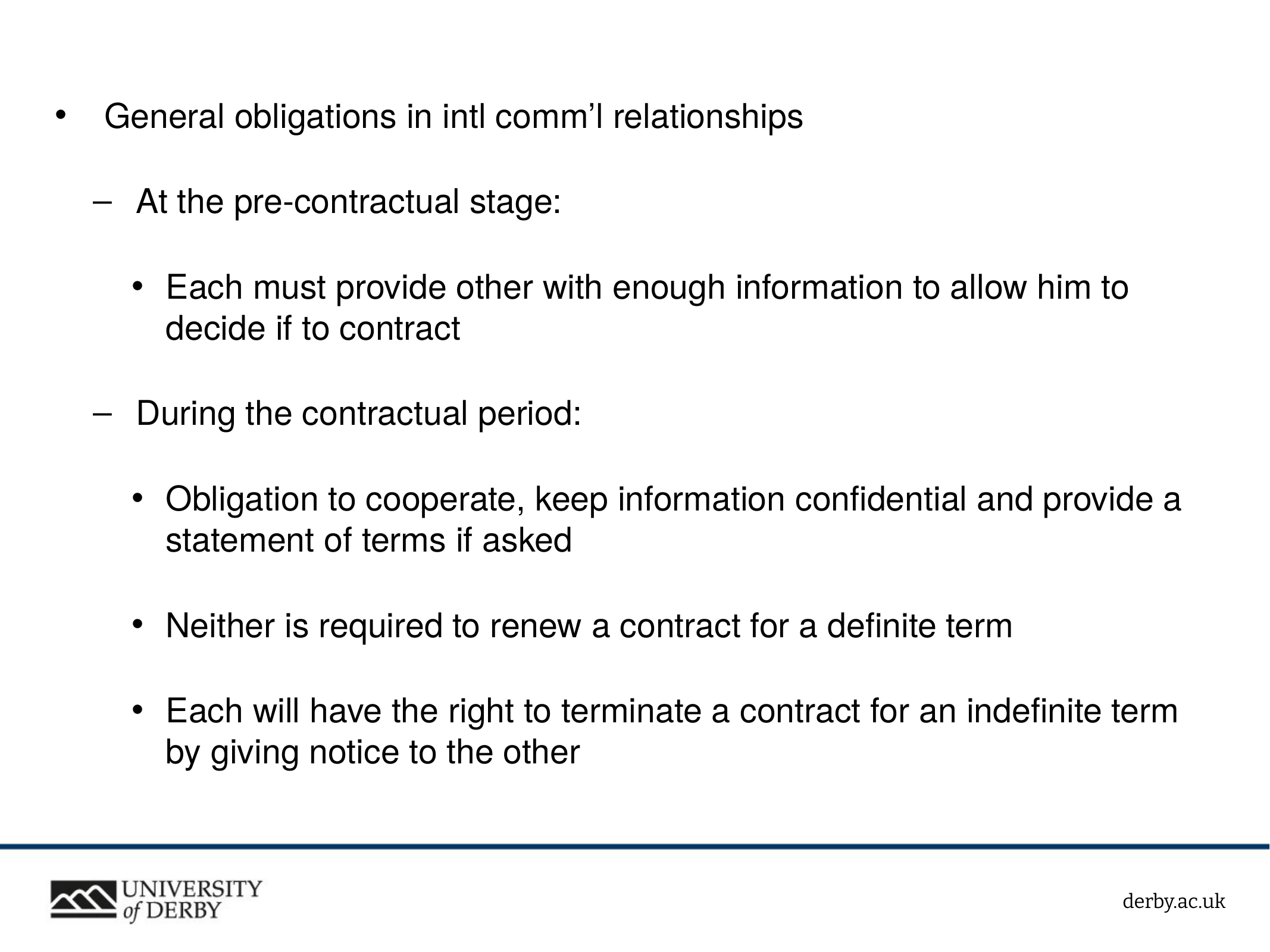

#
General obligations in intl comm’l relationships
At the pre-contractual stage:
Each must provide other with enough information to allow him to decide if to contract
During the contractual period:
Obligation to cooperate, keep information confidential and provide a statement of terms if asked
Neither is required to renew a contract for a definite term
Each will have the right to terminate a contract for an indefinite term by giving notice to the other